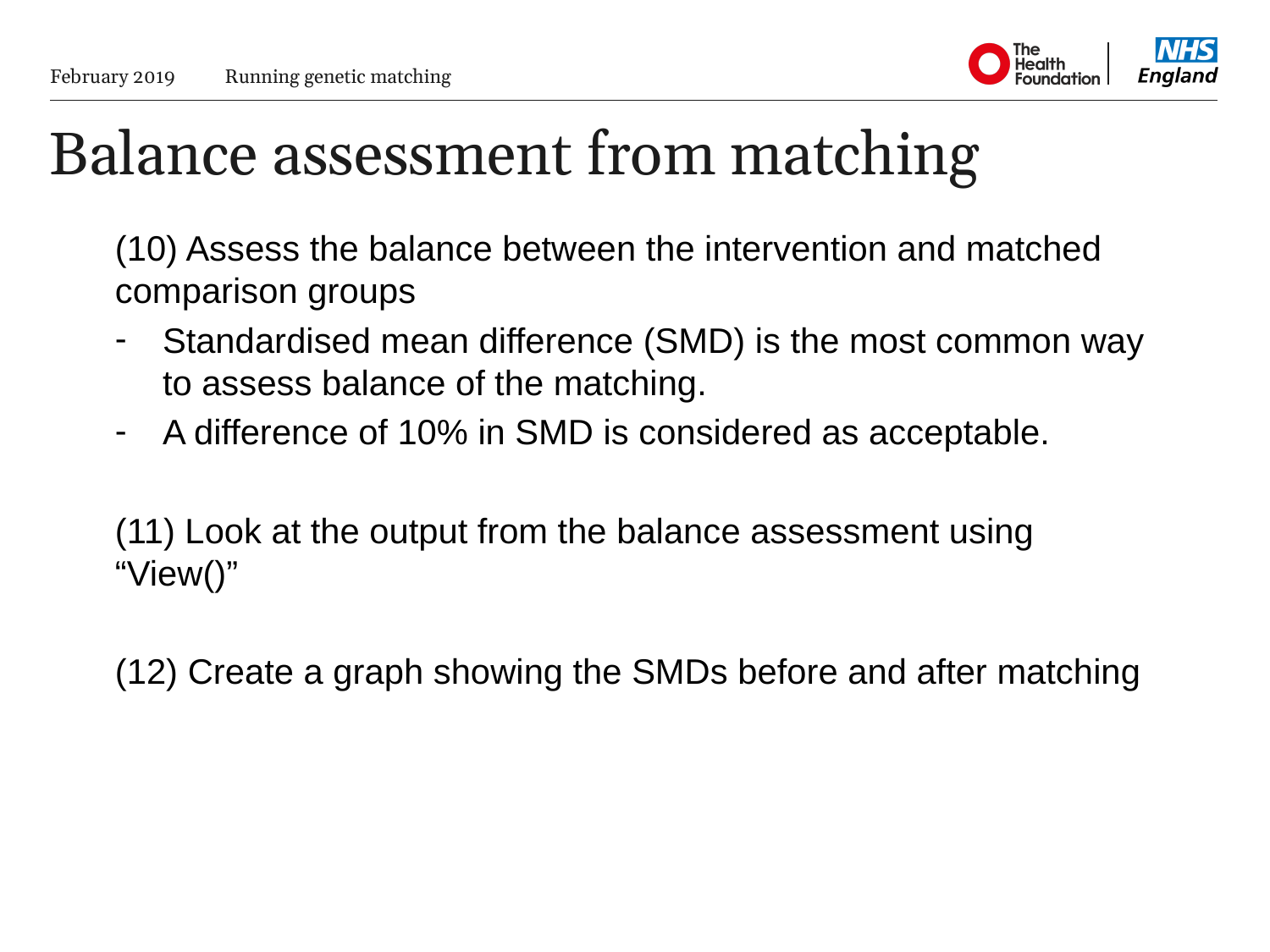

February 2019
Running genetic matching
# Balance assessment from matching
(10) Assess the balance between the intervention and matched comparison groups
Standardised mean difference (SMD) is the most common way to assess balance of the matching.
A difference of 10% in SMD is considered as acceptable.

(11) Look at the output from the balance assessment using “View()”

(12) Create a graph showing the SMDs before and after matching